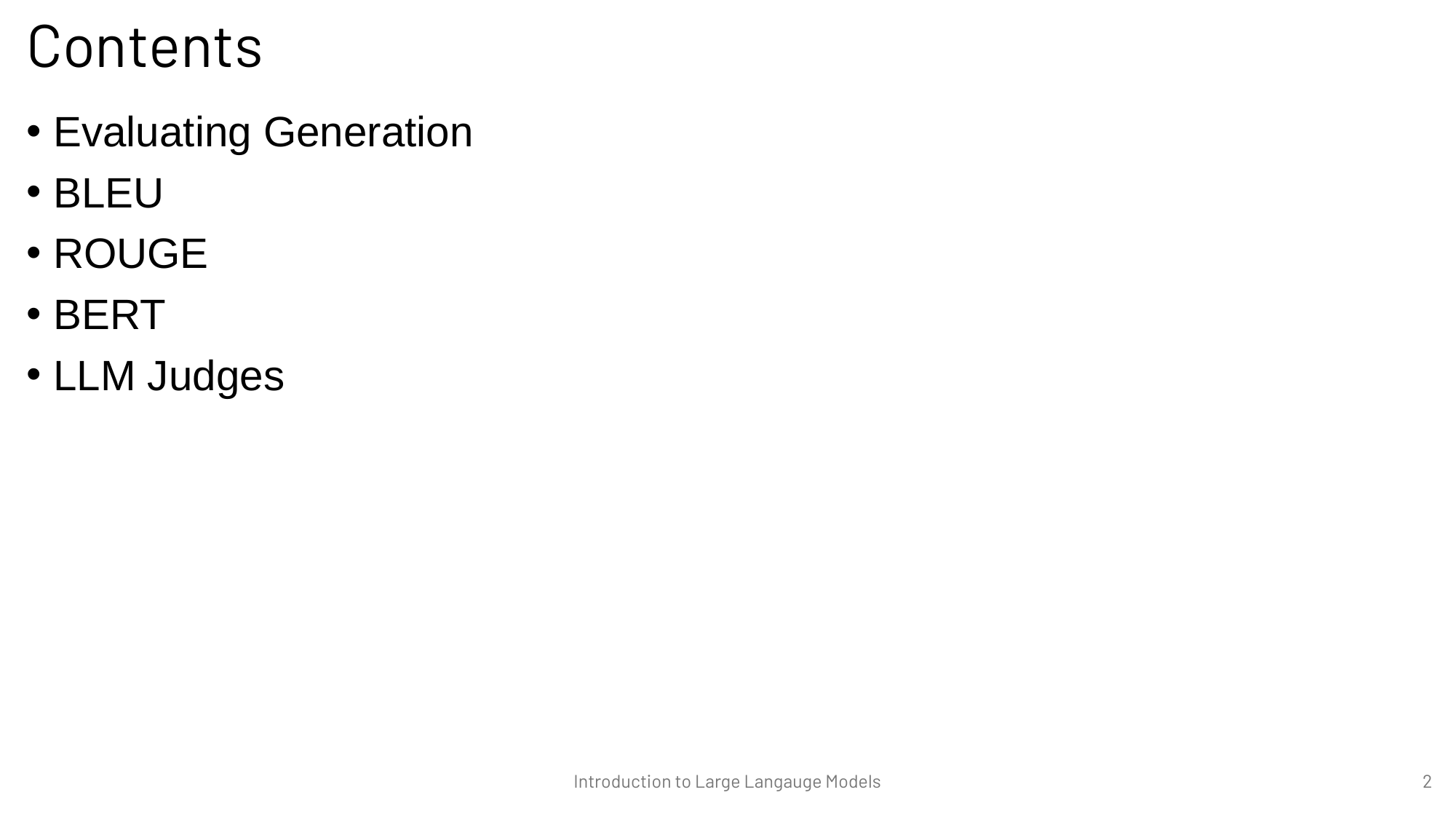

# Contents
Evaluating Generation
BLEU
ROUGE
BERT
LLM Judges

Introduction to Large Langauge Models
2